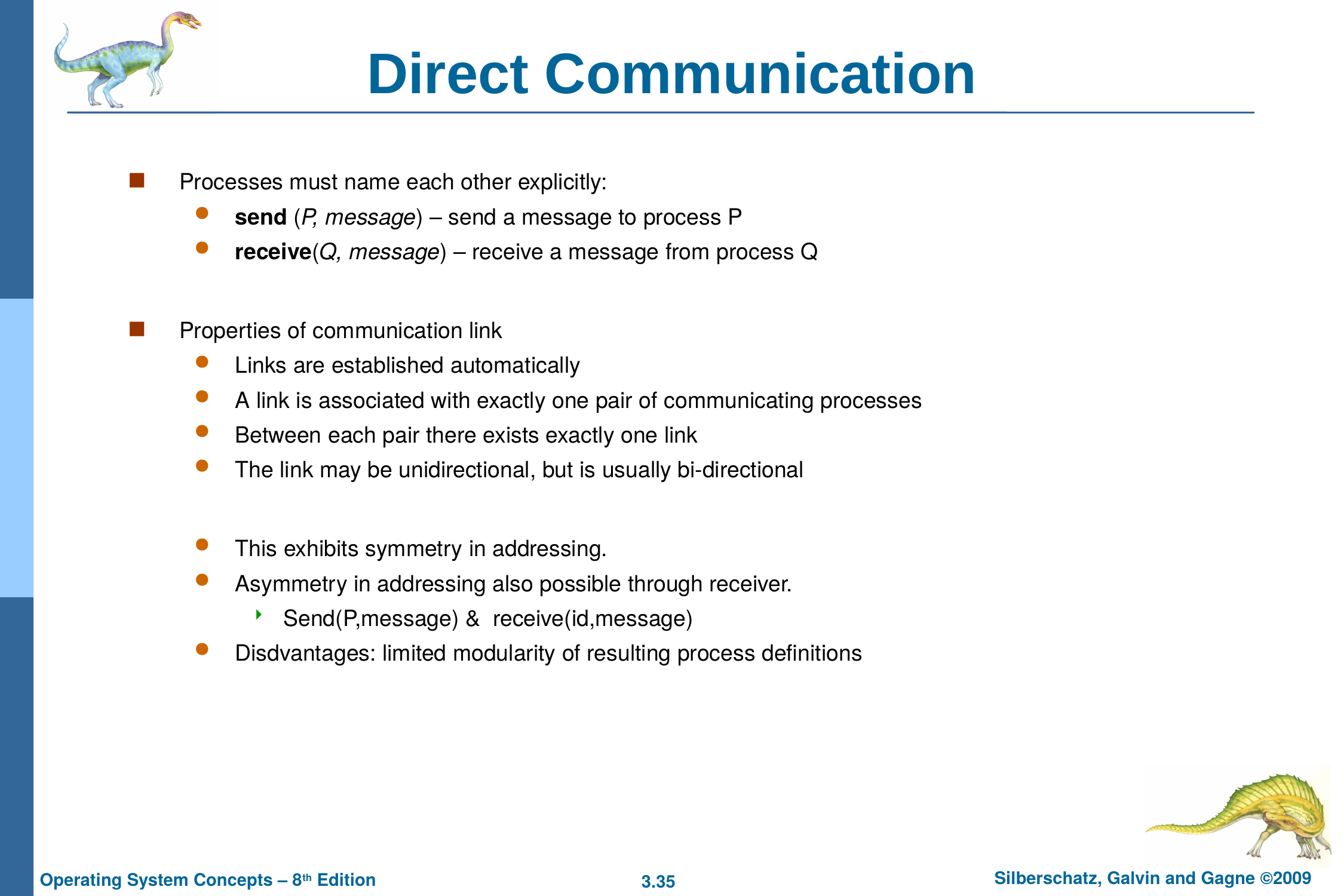

# Direct Communication
Processes must name each other explicitly:
send (P, message) – send a message to process P
receive(Q, message) – receive a message from process Q

Properties of communication link
Links are established automatically
A link is associated with exactly one pair of communicating processes
Between each pair there exists exactly one link
The link may be unidirectional, but is usually bi-directional

This exhibits symmetry in addressing.
Asymmetry in addressing also possible through receiver.
Send(P,message) &  receive(id,message)
Disdvantages: limited modularity of resulting process definitions